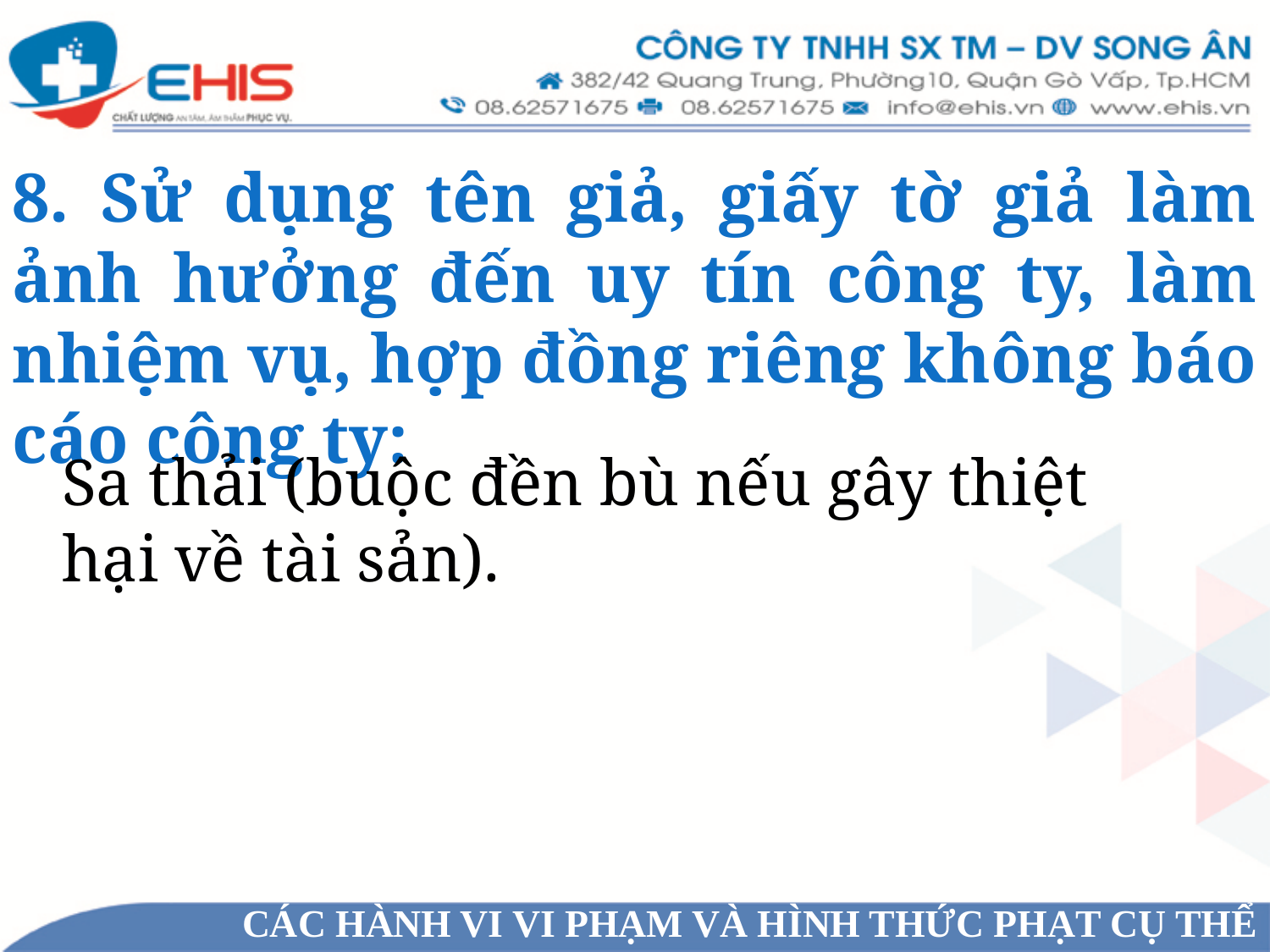

8. Sử dụng tên giả, giấy tờ giả làm ảnh hưởng đến uy tín công ty, làm nhiệm vụ, hợp đồng riêng không báo cáo công ty:
Sa thải (buộc đền bù nếu gây thiệt hại về tài sản).
CÁC HÀNH VI VI PHẠM VÀ HÌNH THỨC PHẠT CỤ THỂ